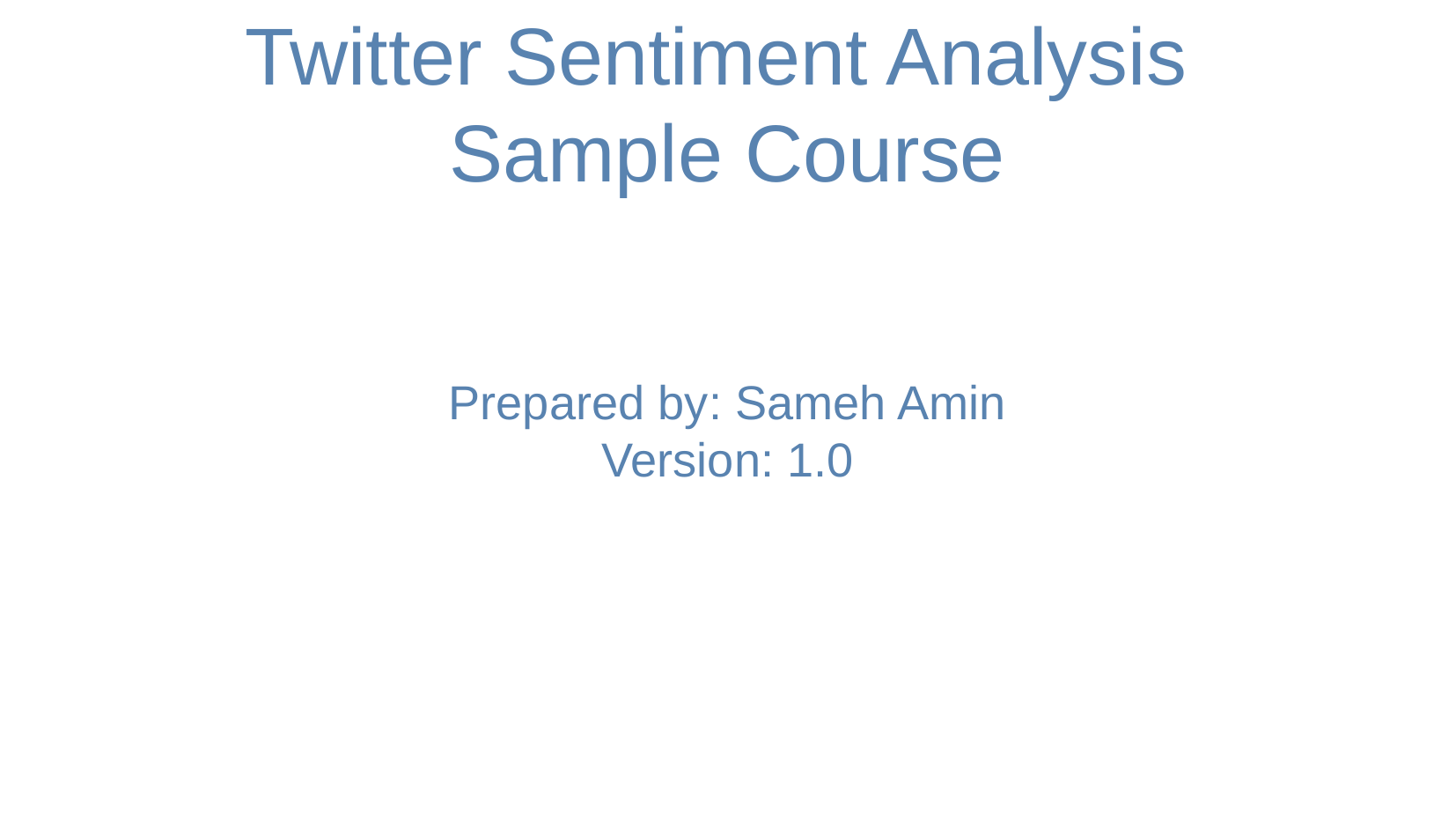

Twitter Sentiment Analysis
Sample Course
Prepared by: Sameh Amin
Version: 1.0